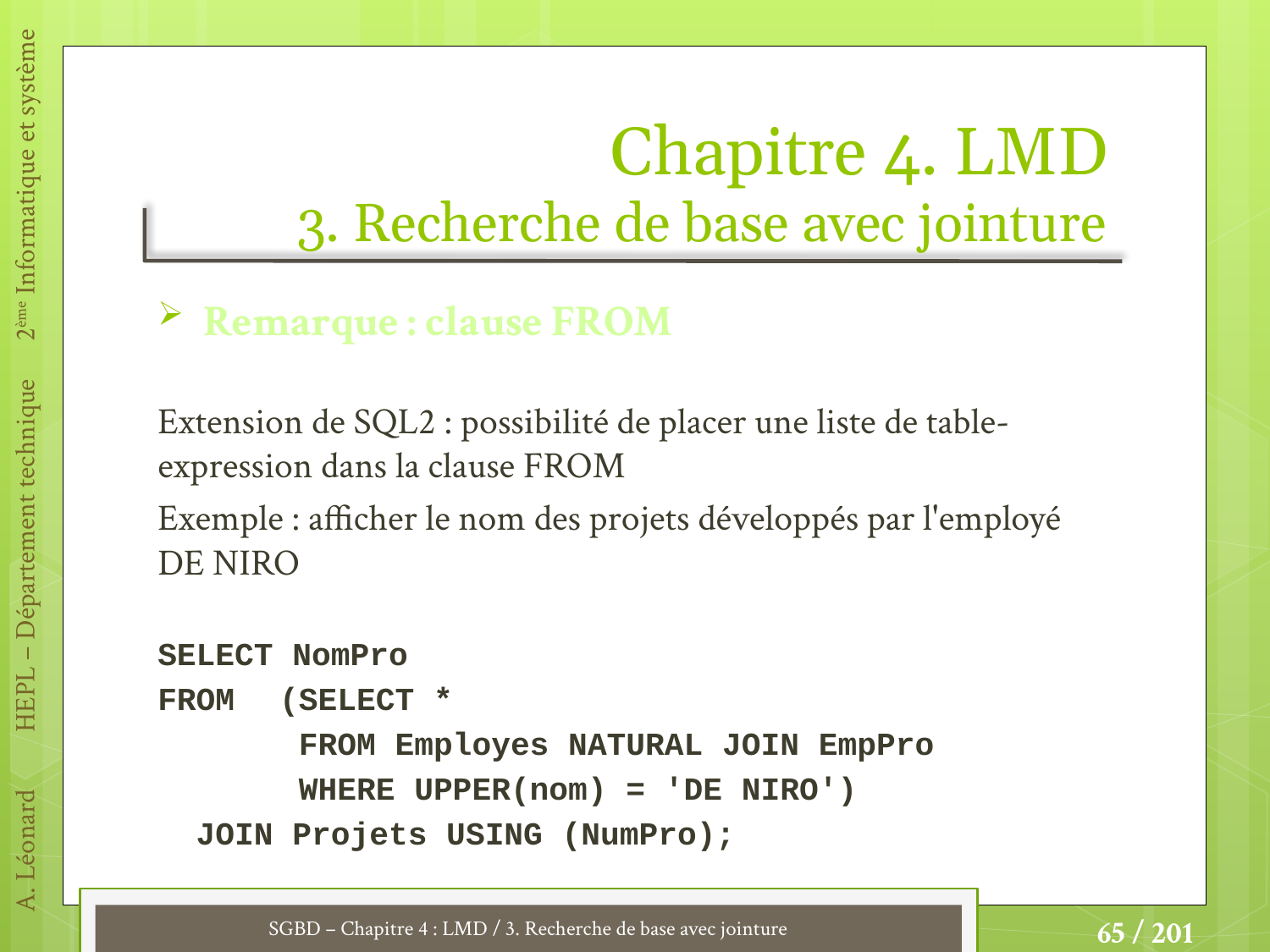

# Chapitre 4. LMD 3. Recherche de base avec jointure
Remarque : clause FROM

Extension de SQL2 : possibilité de placer une liste de table-expression dans la clause FROM
Exemple : afficher le nom des projets développés par l'employé DE NIRO

SELECT NomPro
FROM 	(SELECT *
	 FROM Employes NATURAL JOIN EmpPro
	 WHERE UPPER(nom) = 'DE NIRO')
  JOIN Projets USING (NumPro);
SGBD – Chapitre 4 : LMD / 3. Recherche de base avec jointure